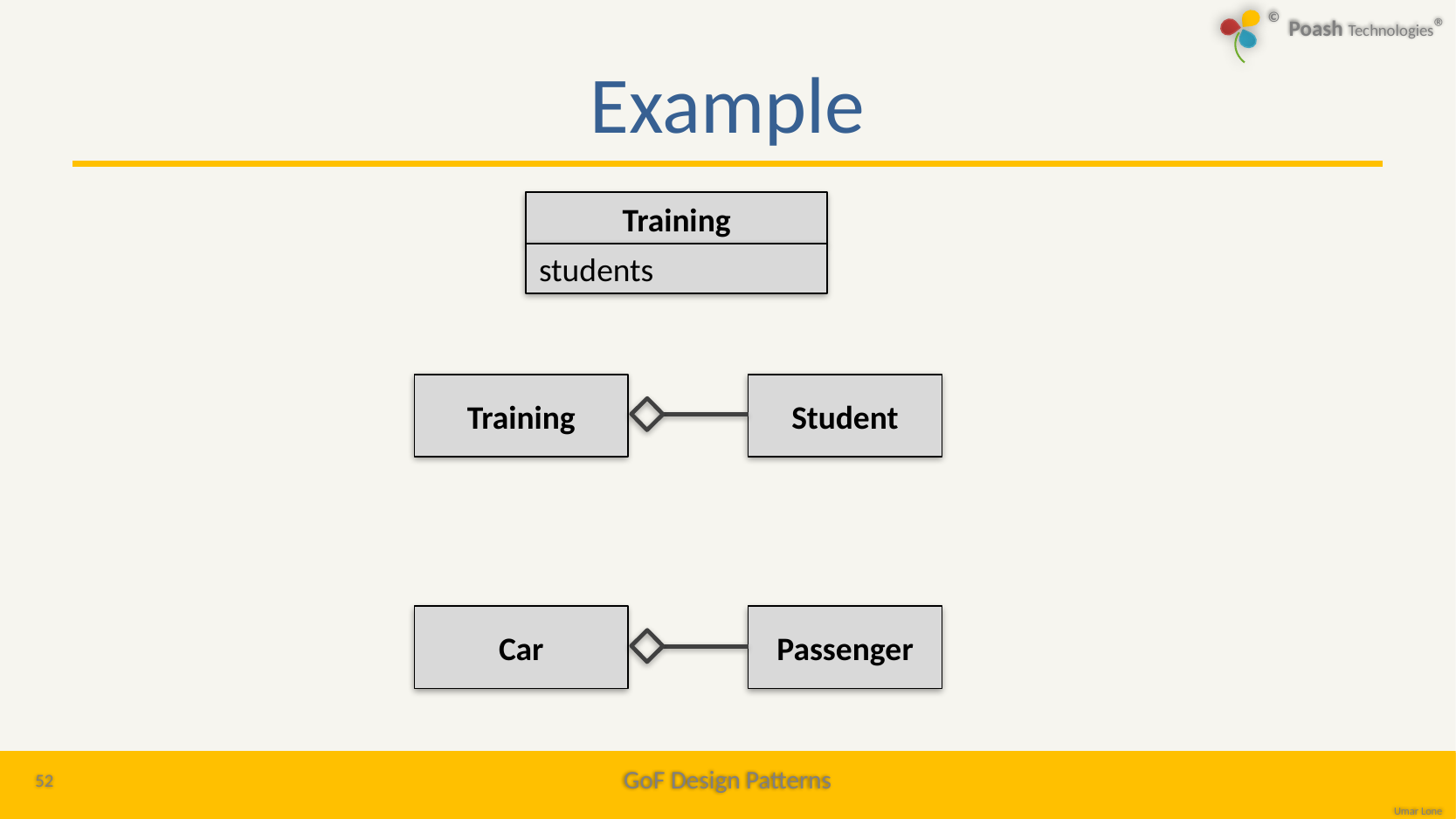

# Example
Training
students
Training
Student

Car
Passenger

52
Object Oriented Analysis, Design & Programming in UML